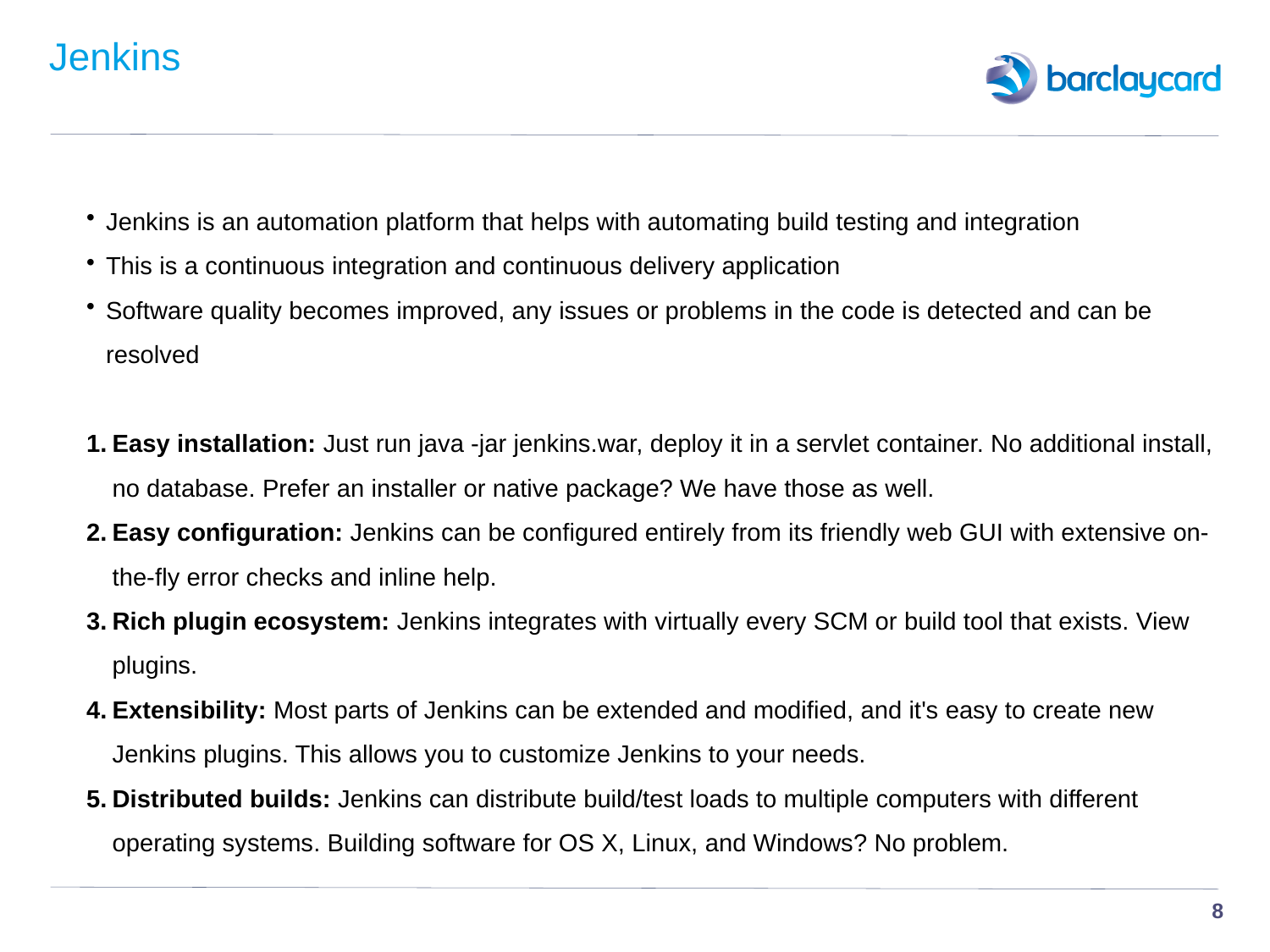

# Jenkins
Jenkins is an automation platform that helps with automating build testing and integration
This is a continuous integration and continuous delivery application
Software quality becomes improved, any issues or problems in the code is detected and can be resolved

Easy installation: Just run java -jar jenkins.war, deploy it in a servlet container. No additional install, no database. Prefer an installer or native package? We have those as well.
Easy configuration: Jenkins can be configured entirely from its friendly web GUI with extensive on-the-fly error checks and inline help.
Rich plugin ecosystem: Jenkins integrates with virtually every SCM or build tool that exists. View plugins.
Extensibility: Most parts of Jenkins can be extended and modified, and it's easy to create new Jenkins plugins. This allows you to customize Jenkins to your needs.
Distributed builds: Jenkins can distribute build/test loads to multiple computers with different operating systems. Building software for OS X, Linux, and Windows? No problem.
8